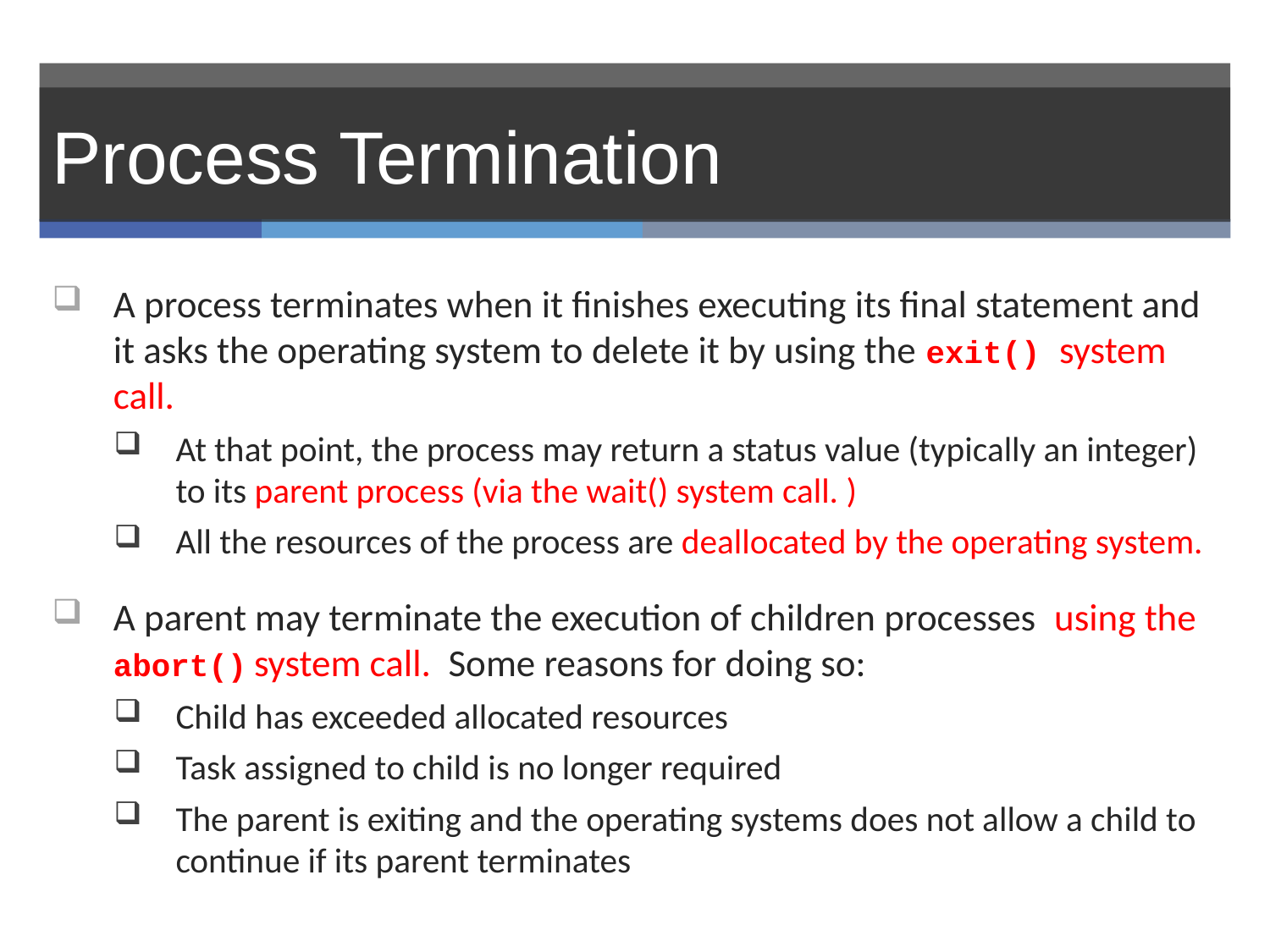

# Process Termination
A process terminates when it finishes executing its final statement and  it asks the operating system to delete it by using the exit() system call.
At that point, the process may return a status value (typically an integer) to its parent process (via the wait() system call. )
All the resources of the process are deallocated by the operating system.
A parent may terminate the execution of children processes  using the abort() system call.  Some reasons for doing so:
Child has exceeded allocated resources
Task assigned to child is no longer required
The parent is exiting and the operating systems does not allow a child to continue if its parent terminates